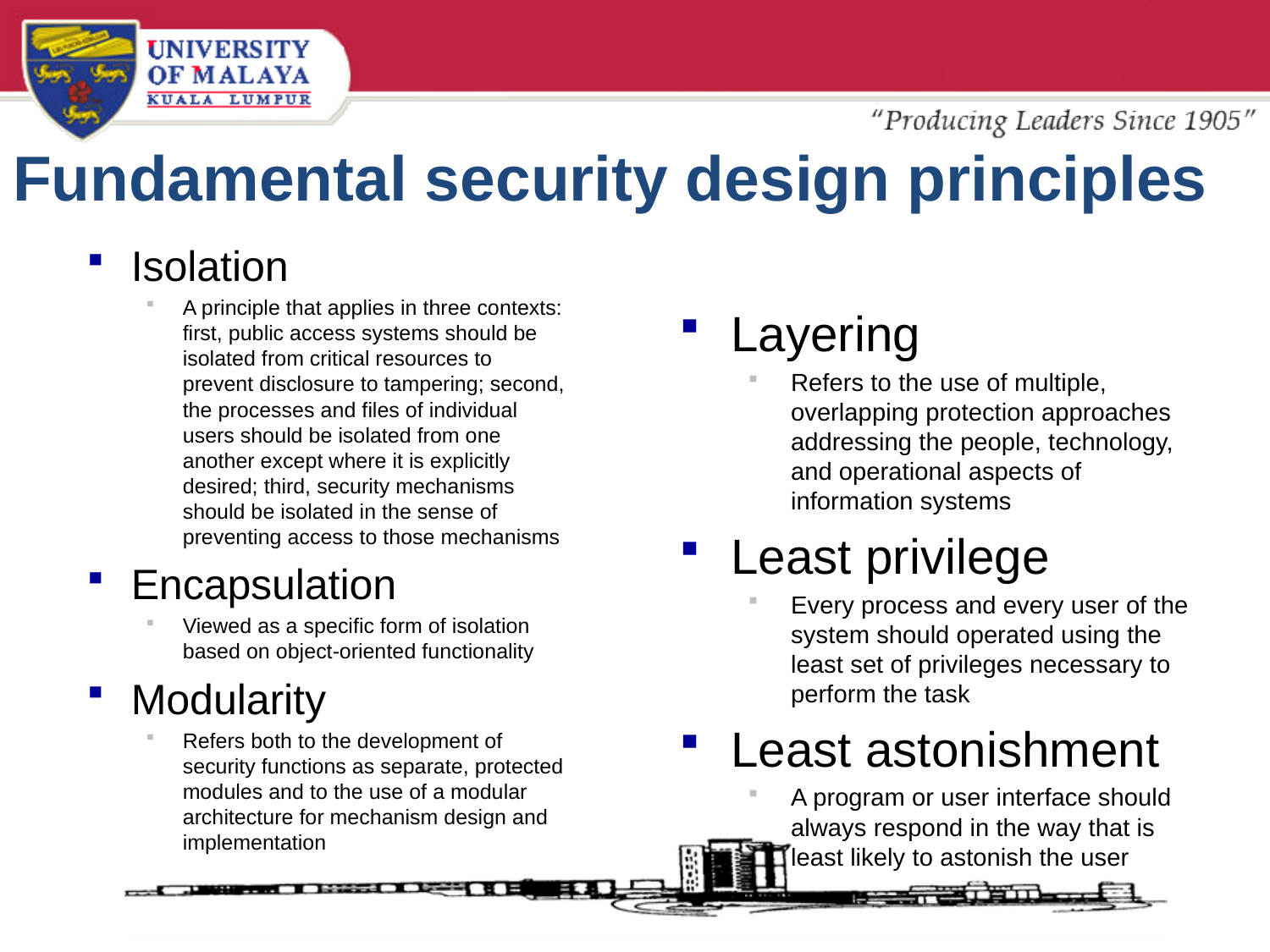

# Fundamental security design principles
Isolation
A principle that applies in three contexts: first, public access systems should be isolated from critical resources to prevent disclosure to tampering; second, the processes and files of individual users should be isolated from one another except where it is explicitly desired; third, security mechanisms should be isolated in the sense of preventing access to those mechanisms
Encapsulation
Viewed as a specific form of isolation based on object-oriented functionality
Modularity
Refers both to the development of security functions as separate, protected modules and to the use of a modular architecture for mechanism design and implementation
Layering
Refers to the use of multiple, overlapping protection approaches addressing the people, technology, and operational aspects of information systems
Least privilege
Every process and every user of the system should operated using the least set of privileges necessary to perform the task
Least astonishment
A program or user interface should always respond in the way that is least likely to astonish the user